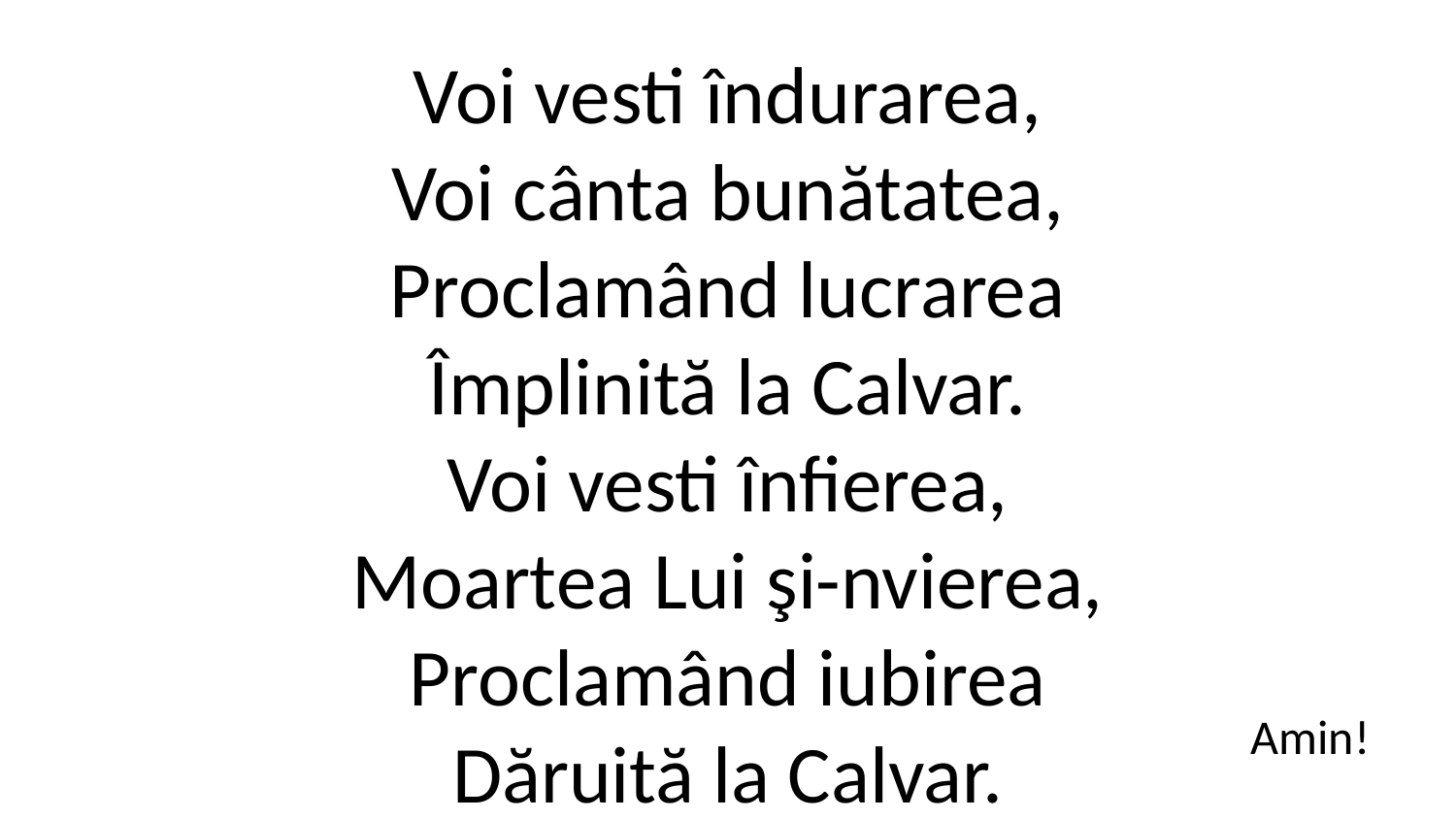

Voi vesti îndurarea,
Voi cânta bunătatea,
Proclamând lucrarea
Împlinită la Calvar.
Voi vesti înfierea,
Moartea Lui şi-nvierea,
Proclamând iubirea
Dăruită la Calvar.

Amin!